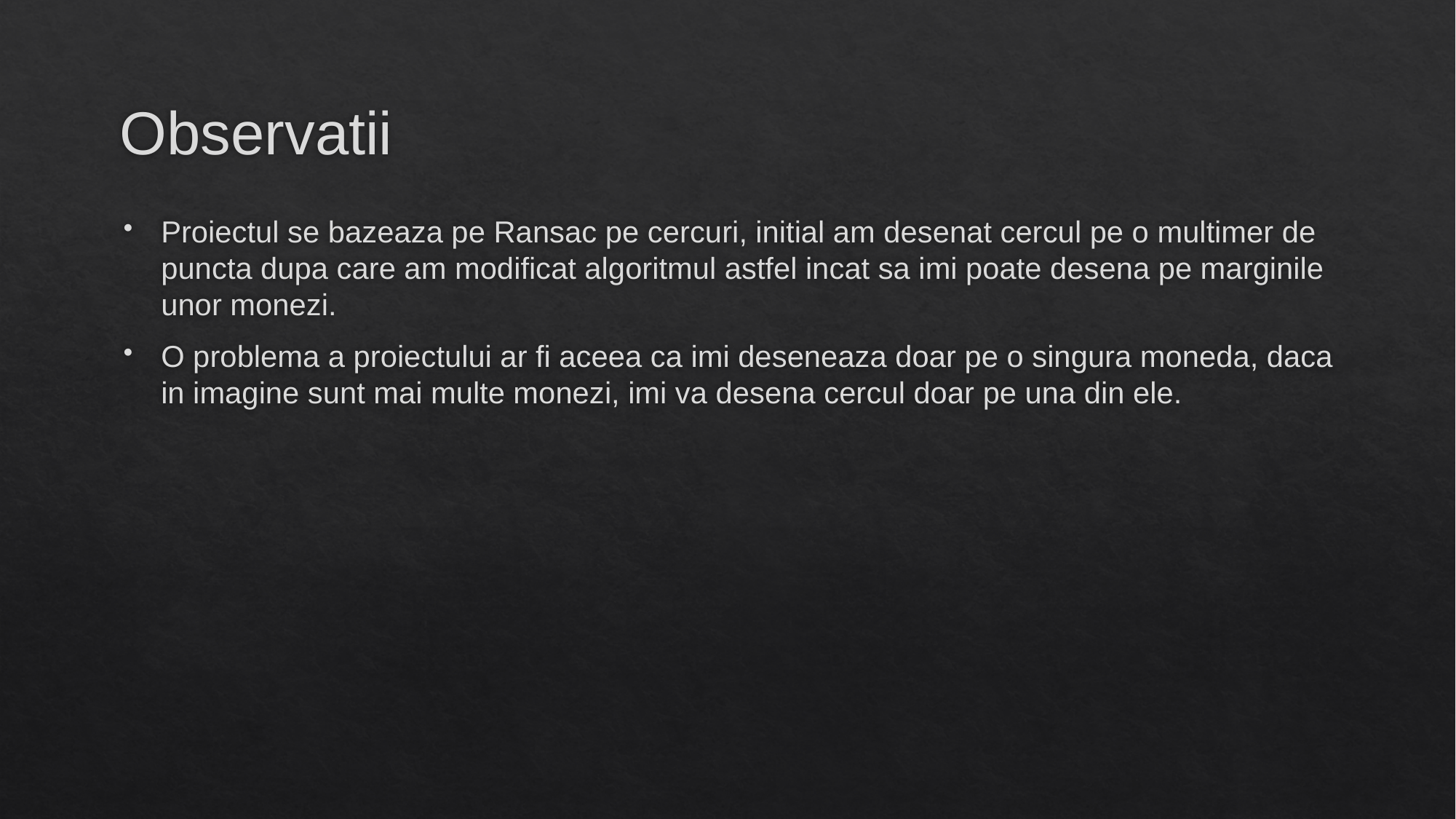

# Observatii
Proiectul se bazeaza pe Ransac pe cercuri, initial am desenat cercul pe o multimer de puncta dupa care am modificat algoritmul astfel incat sa imi poate desena pe marginile unor monezi.
O problema a proiectului ar fi aceea ca imi deseneaza doar pe o singura moneda, daca in imagine sunt mai multe monezi, imi va desena cercul doar pe una din ele.